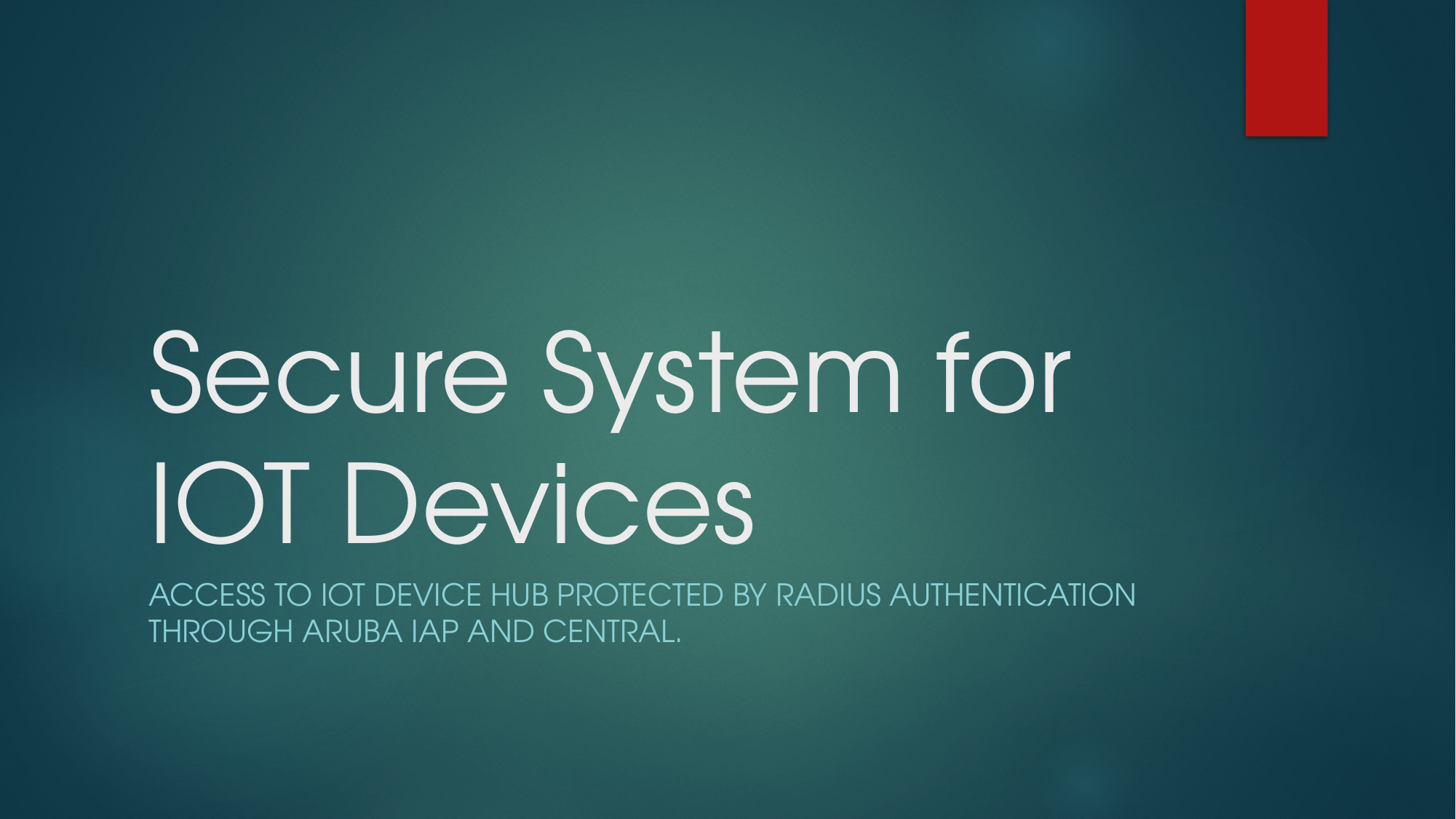

# Secure System for IOT Devices
Access to IOT device hub protected by radius authentication through Aruba IAP and central.